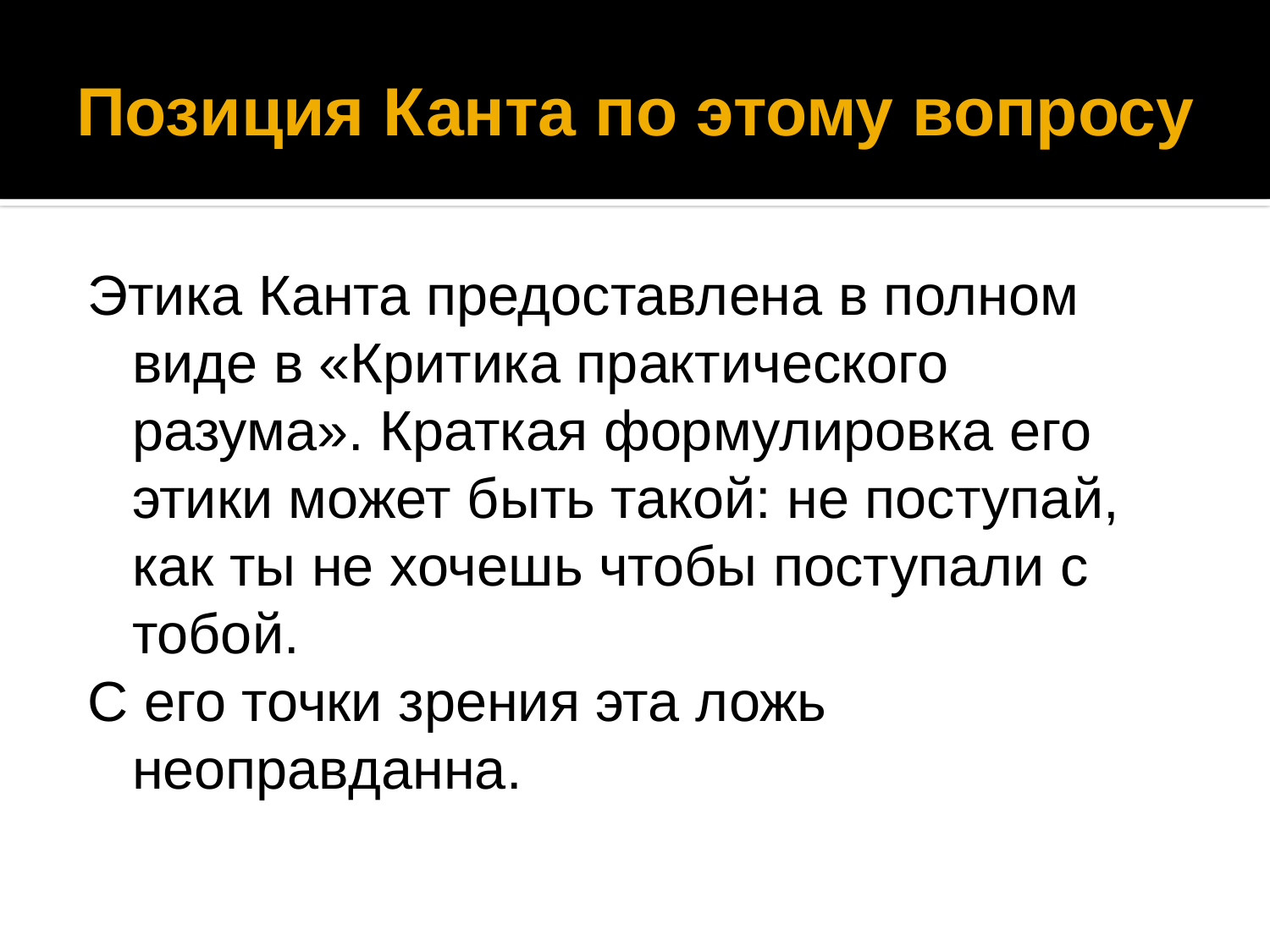

# Позиция Канта по этому вопросу
Этика Канта предоставлена в полном виде в «Критика практического разума». Краткая формулировка его этики может быть такой: не поступай, как ты не хочешь чтобы поступали с тобой.
С его точки зрения эта ложь неоправданна.